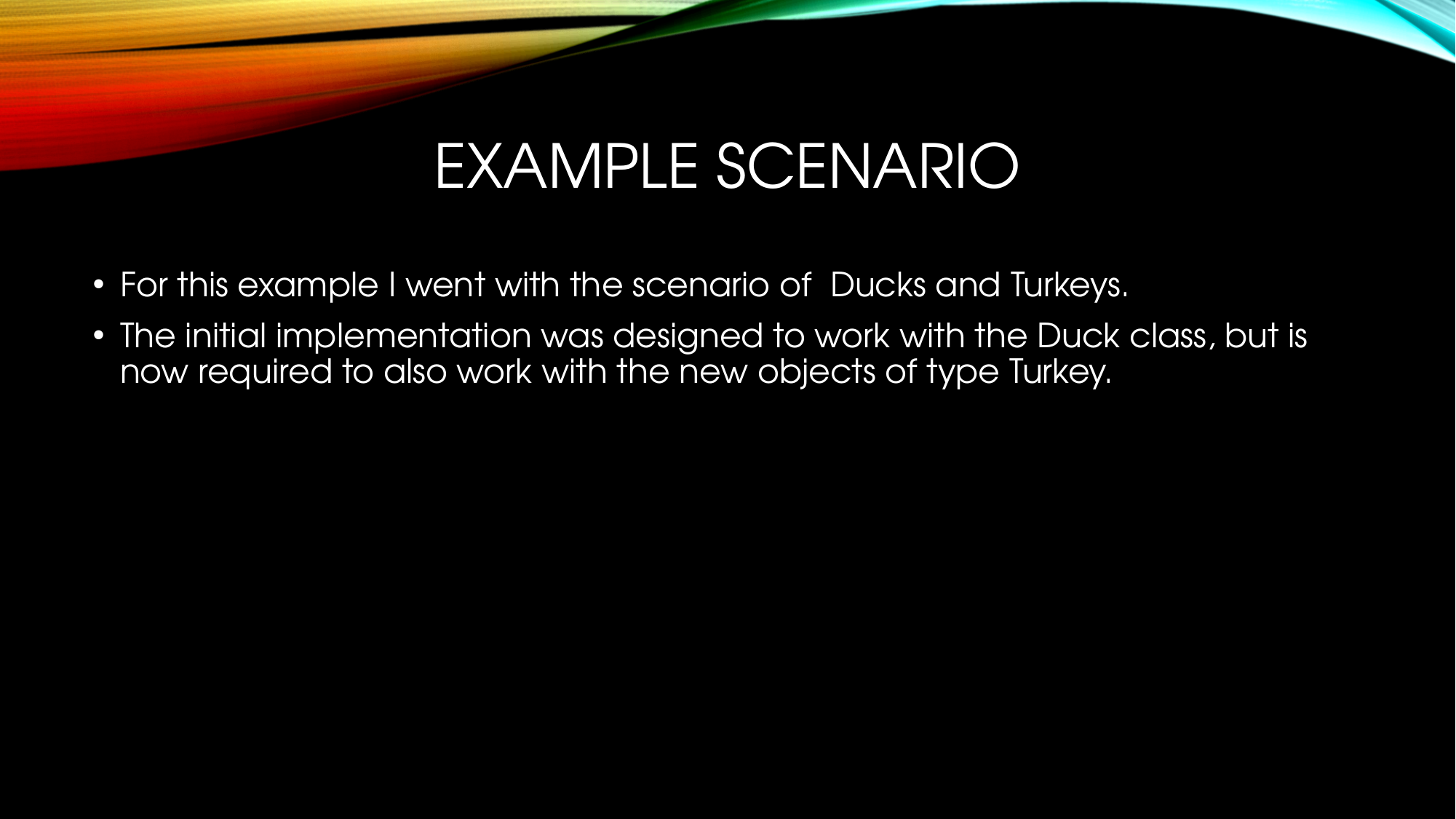

# Example Scenario
For this example I went with the scenario of  Ducks and Turkeys.
The initial implementation was designed to work with the Duck class, but is now required to also work with the new objects of type Turkey.